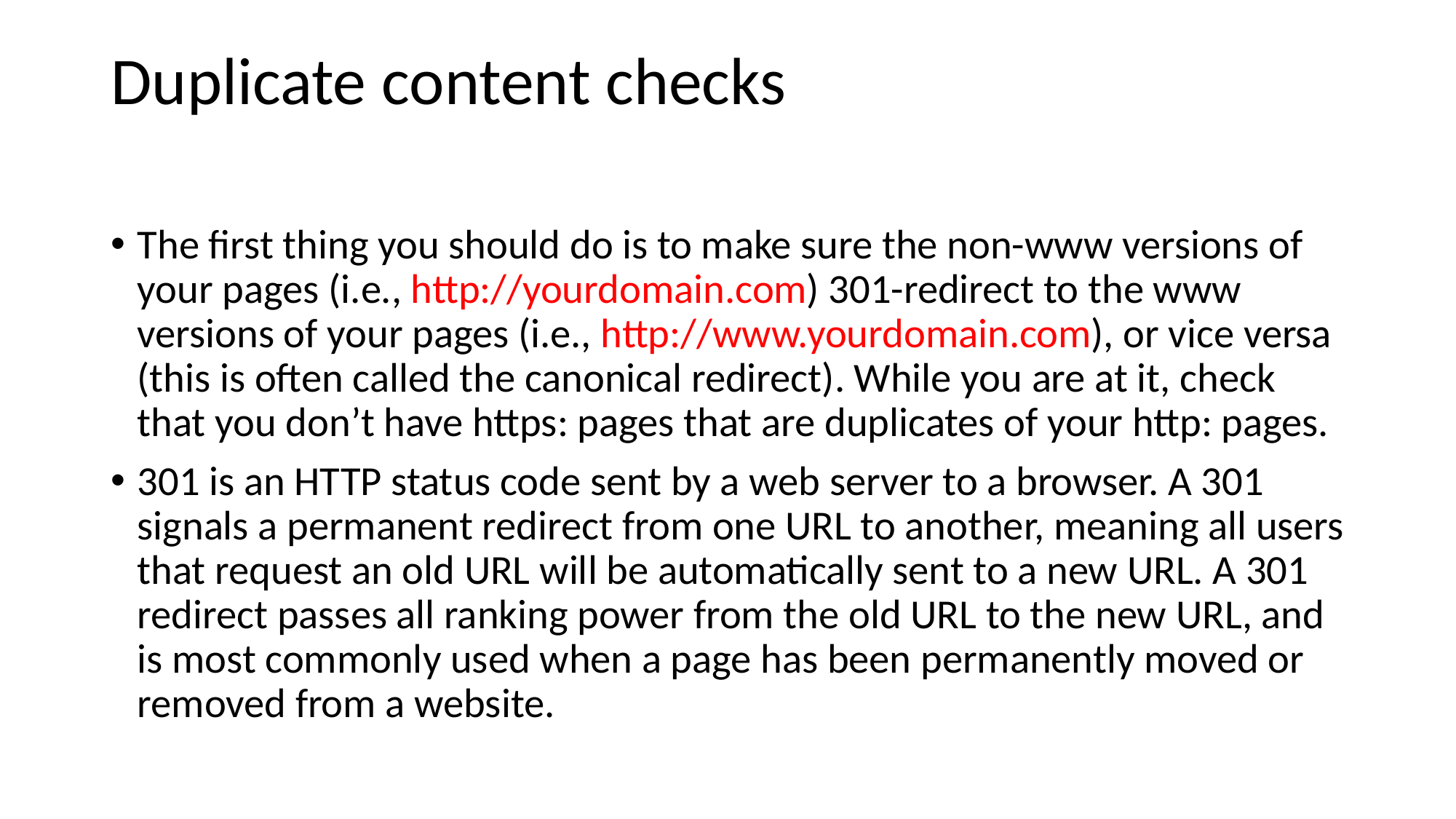

# Duplicate content checks
The first thing you should do is to make sure the non-www versions of your pages (i.e., http://yourdomain.com) 301-redirect to the www versions of your pages (i.e., http://www.yourdomain.com), or vice versa (this is often called the canonical redirect). While you are at it, check that you don’t have https: pages that are duplicates of your http: pages.
301 is an HTTP status code sent by a web server to a browser. A 301 signals a permanent redirect from one URL to another, meaning all users that request an old URL will be automatically sent to a new URL. A 301 redirect passes all ranking power from the old URL to the new URL, and is most commonly used when a page has been permanently moved or removed from a website.